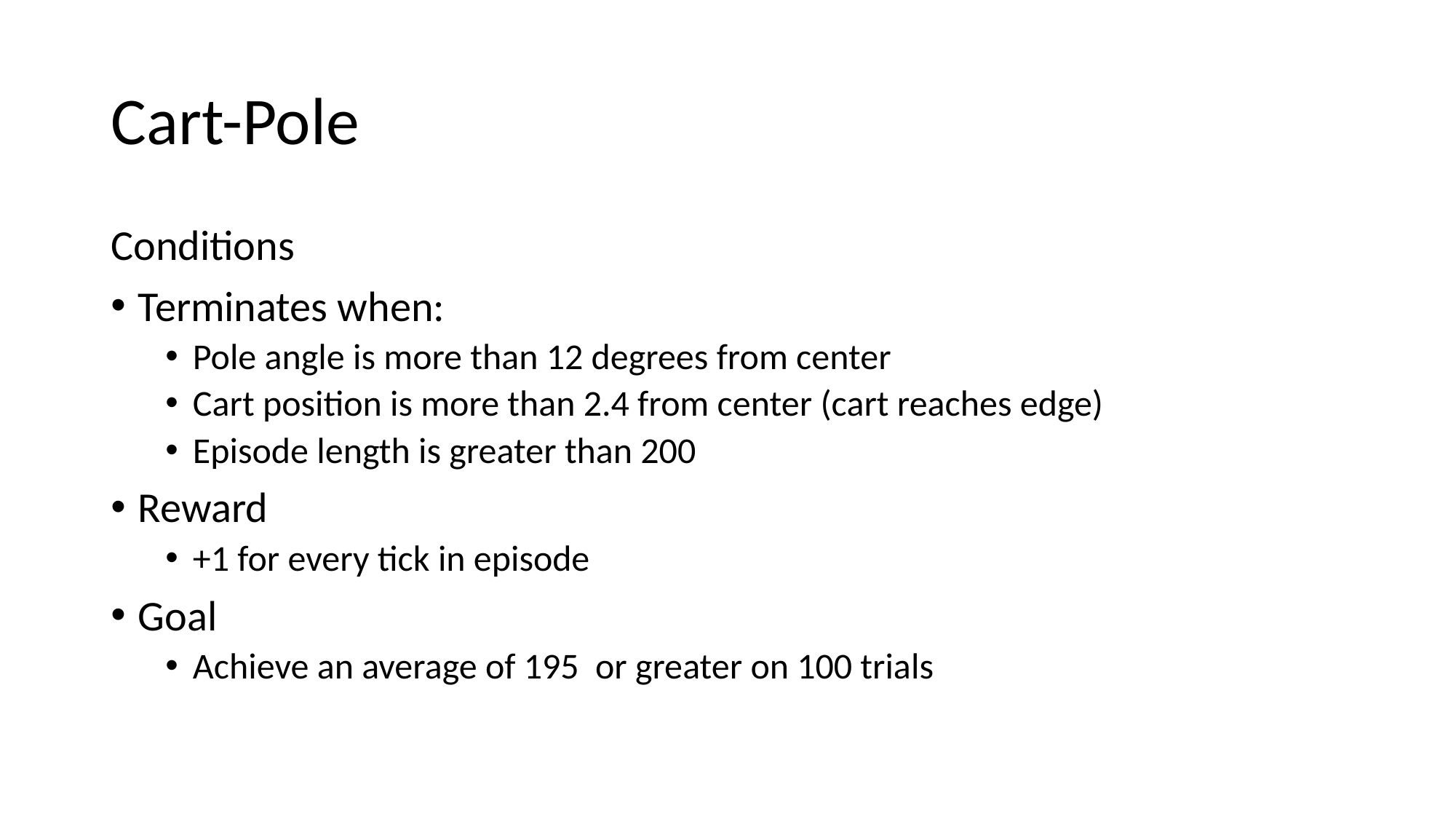

# Cart-Pole
Conditions
Terminates when:
Pole angle is more than 12 degrees from center
Cart position is more than 2.4 from center (cart reaches edge)
Episode length is greater than 200
Reward
+1 for every tick in episode
Goal
Achieve an average of 195  or greater on 100 trials